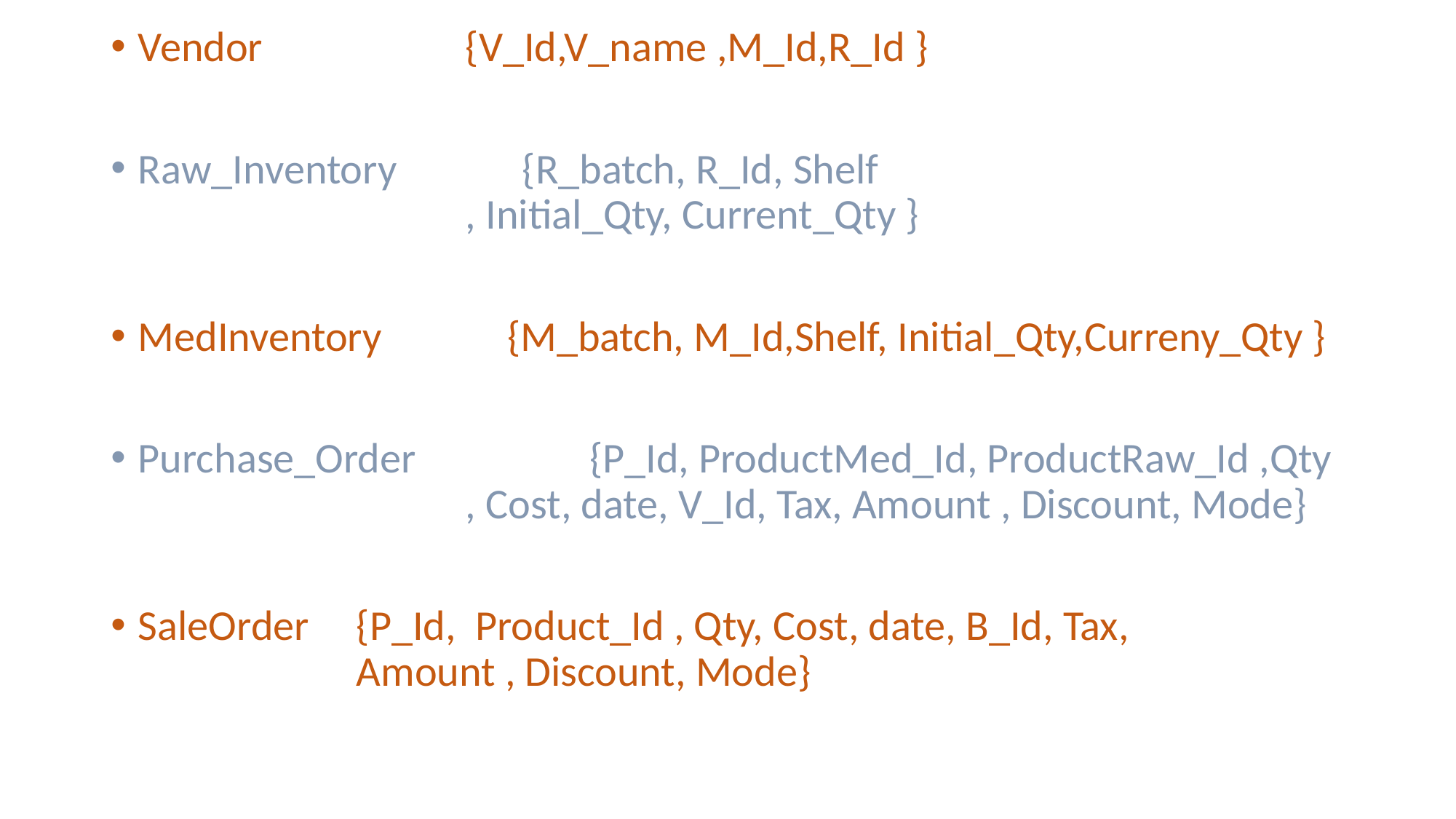

Vendor                   	{V_Id,V_name ,M_Id,R_Id }

Raw_Inventory             {R_batch, R_Id, Shelf                         						, Initial_Qty, Current_Qty }

MedInventory             {M_batch, M_Id,Shelf, Initial_Qty,Curreny_Qty }

Purchase_Order                  {P_Id, ProductMed_Id, ProductRaw_Id ,Qty 			, Cost, date, V_Id, Tax, Amount , Discount, Mode}

SaleOrder    	{P_Id,  Product_Id , Qty, Cost, date, B_Id, Tax, 				Amount , Discount, Mode}